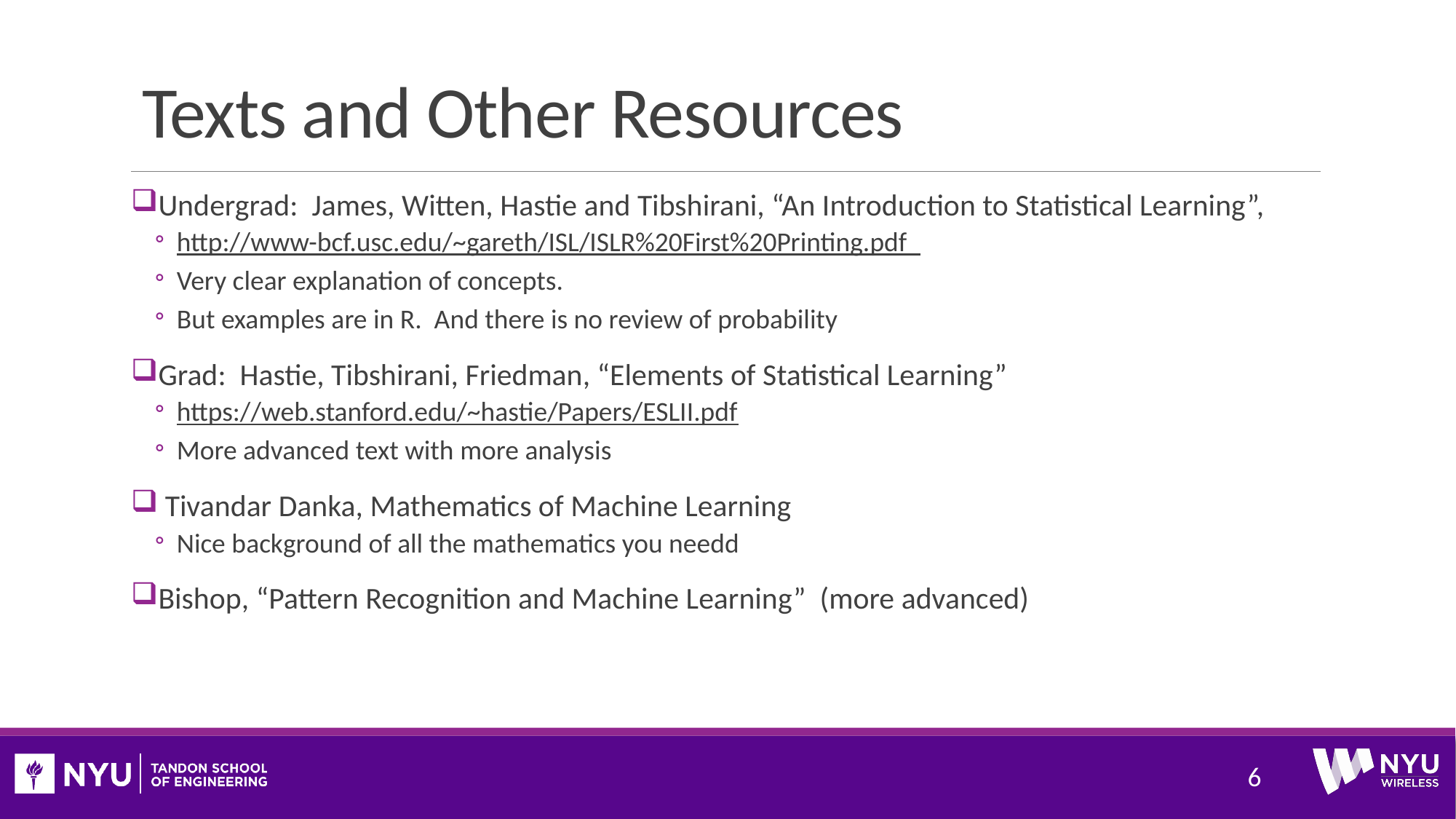

# Texts and Other Resources
Undergrad:  James, Witten, Hastie and Tibshirani, “An Introduction to Statistical Learning”,
http://www-bcf.usc.edu/~gareth/ISL/ISLR%20First%20Printing.pdf
Very clear explanation of concepts.
But examples are in R.  And there is no review of probability
Grad:  Hastie, Tibshirani, Friedman, “Elements of Statistical Learning”
https://web.stanford.edu/~hastie/Papers/ESLII.pdf
More advanced text with more analysis
 Tivandar Danka, Mathematics of Machine Learning
Nice background of all the mathematics you needd
Bishop, “Pattern Recognition and Machine Learning”  (more advanced)

6